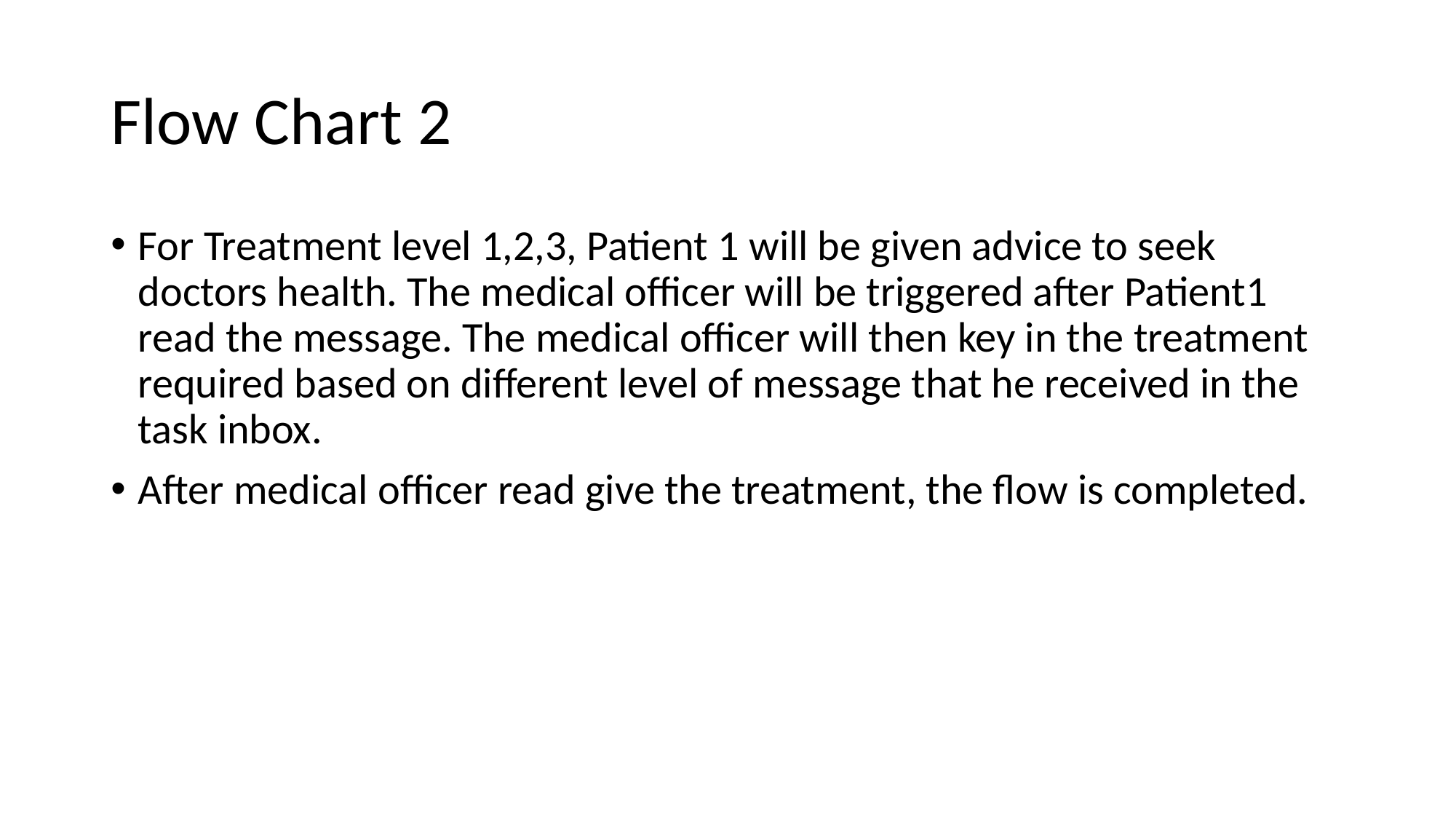

# Flow Chart 2
For Treatment level 1,2,3, Patient 1 will be given advice to seek doctors health. The medical officer will be triggered after Patient1 read the message. The medical officer will then key in the treatment required based on different level of message that he received in the task inbox.
After medical officer read give the treatment, the flow is completed.